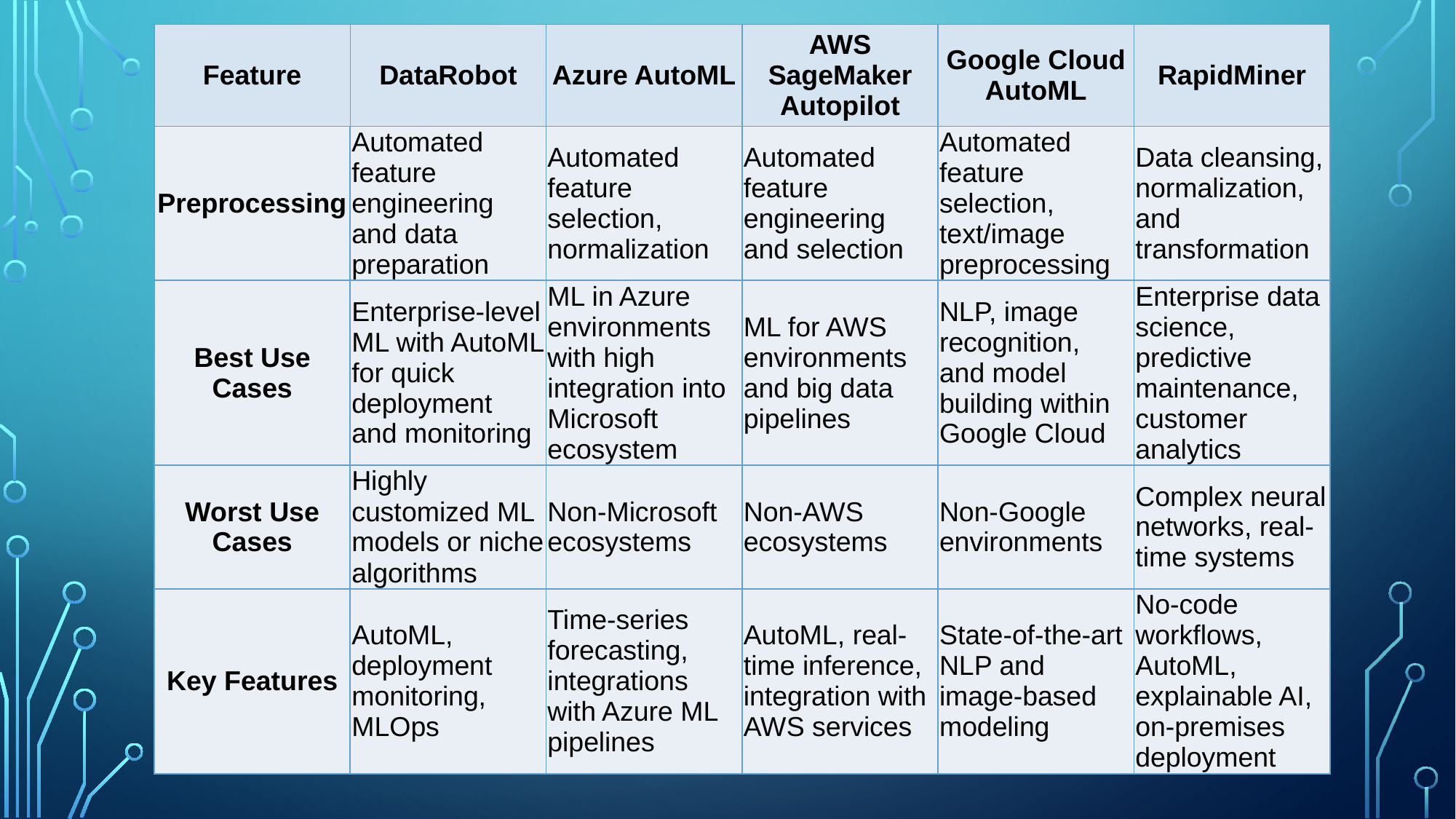

# Comparison
| Feature | DataRobot | Azure AutoML | AWS SageMaker Autopilot | Google Cloud AutoML | RapidMiner |
| --- | --- | --- | --- | --- | --- |
| Preprocessing | Automated feature engineering and data preparation | Automated feature selection, normalization | Automated feature engineering and selection | Automated feature selection, text/image preprocessing | Data cleansing, normalization, and transformation |
| --- | --- | --- | --- | --- | --- |
| Best Use Cases | Enterprise-level ML with AutoML for quick deployment and monitoring | ML in Azure environments with high integration into Microsoft ecosystem | ML for AWS environments and big data pipelines | NLP, image recognition, and model building within Google Cloud | Enterprise data science, predictive maintenance, customer analytics |
| Worst Use Cases | Highly customized ML models or niche algorithms | Non-Microsoft ecosystems | Non-AWS ecosystems | Non-Google environments | Complex neural networks, real-time systems |
| Key Features | AutoML, deployment monitoring, MLOps | Time-series forecasting, integrations with Azure ML pipelines | AutoML, real-time inference, integration with AWS services | State-of-the-art NLP and image-based modeling | No-code workflows, AutoML, explainable AI, on-premises deployment |